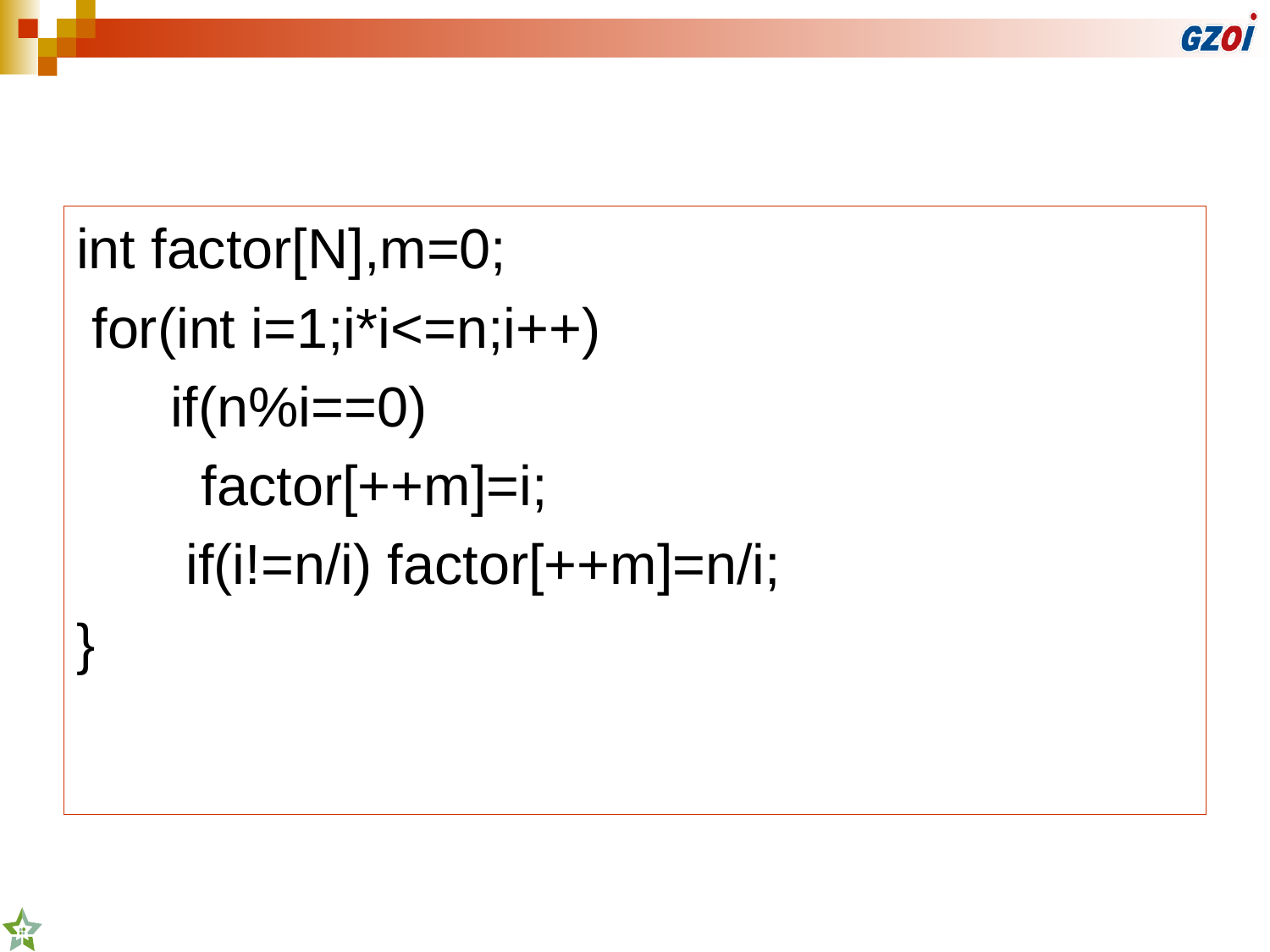

int factor[N],m=0;
 for(int i=1;i*i<=n;i++)
      if(n%i==0)
        factor[++m]=i;
       if(i!=n/i) factor[++m]=n/i;
}